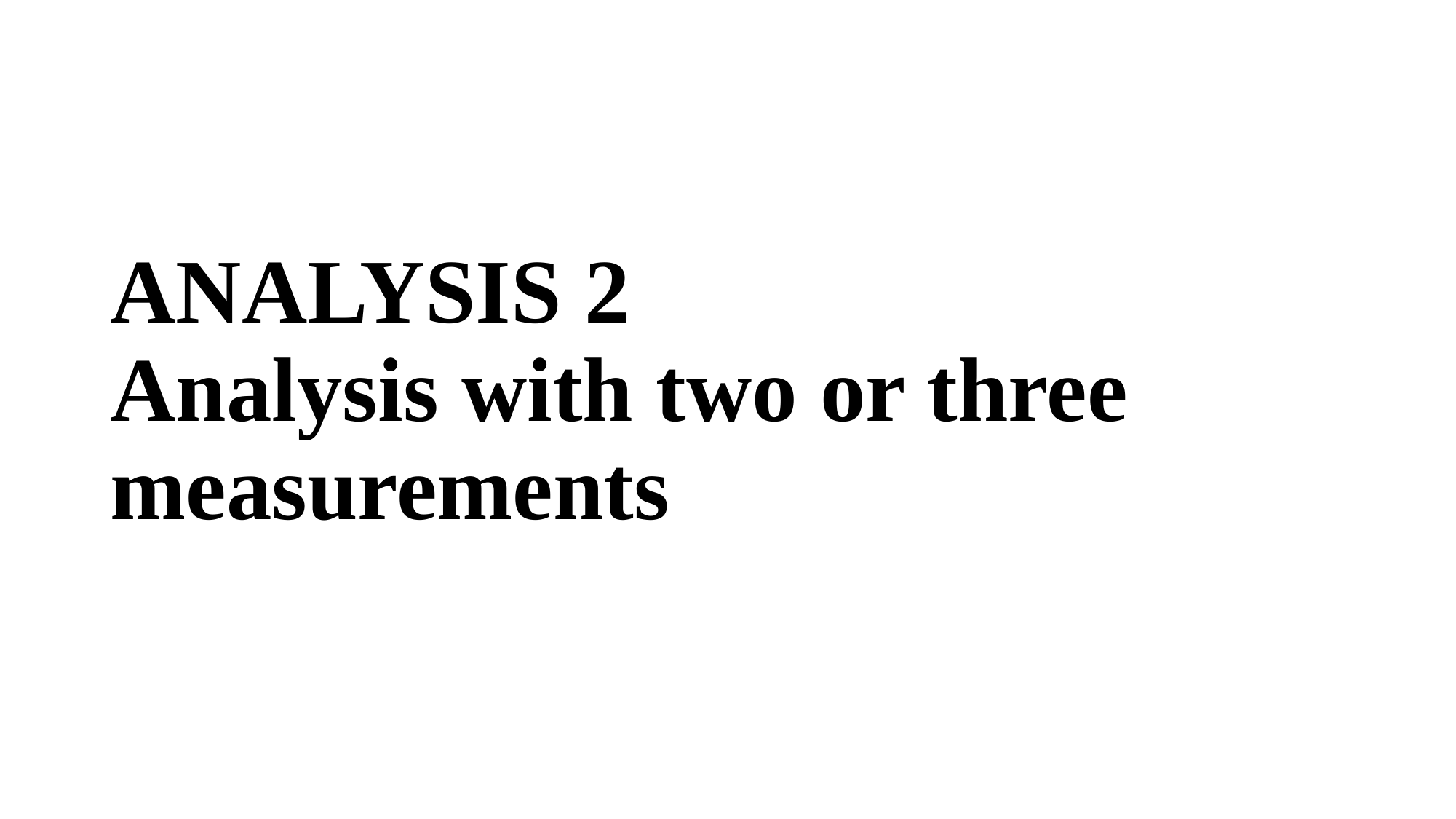

# ANALYSIS 2 Analysis with two or three measurements